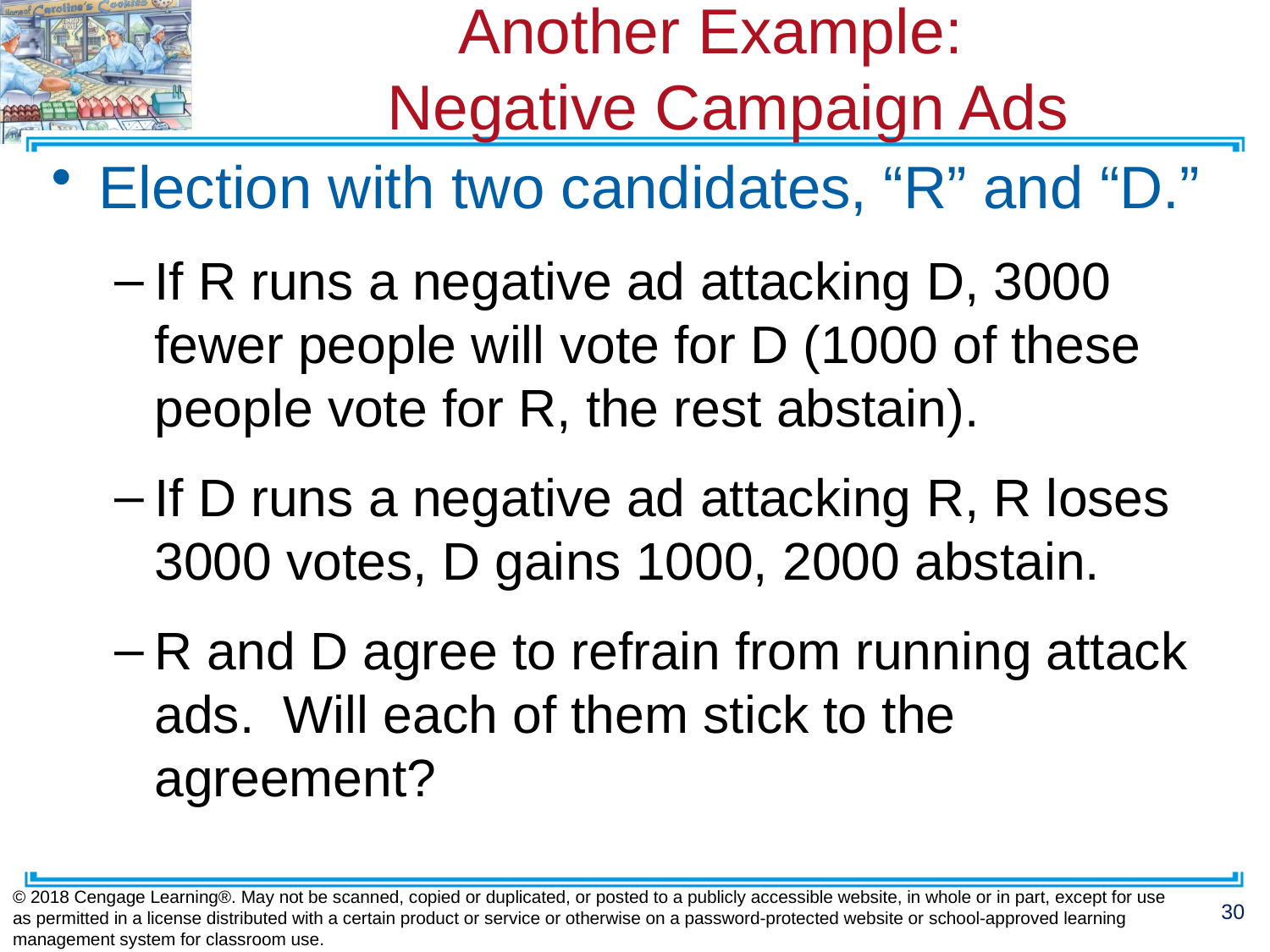

# Another Example: Negative Campaign Ads
Election with two candidates, “R” and “D.”
If R runs a negative ad attacking D, 3000 fewer people will vote for D (1000 of these people vote for R, the rest abstain).
If D runs a negative ad attacking R, R loses 3000 votes, D gains 1000, 2000 abstain.
R and D agree to refrain from running attack ads.  Will each of them stick to the agreement?
© 2018 Cengage Learning®. May not be scanned, copied or duplicated, or posted to a publicly accessible website, in whole or in part, except for use as permitted in a license distributed with a certain product or service or otherwise on a password-protected website or school-approved learning management system for classroom use.
30